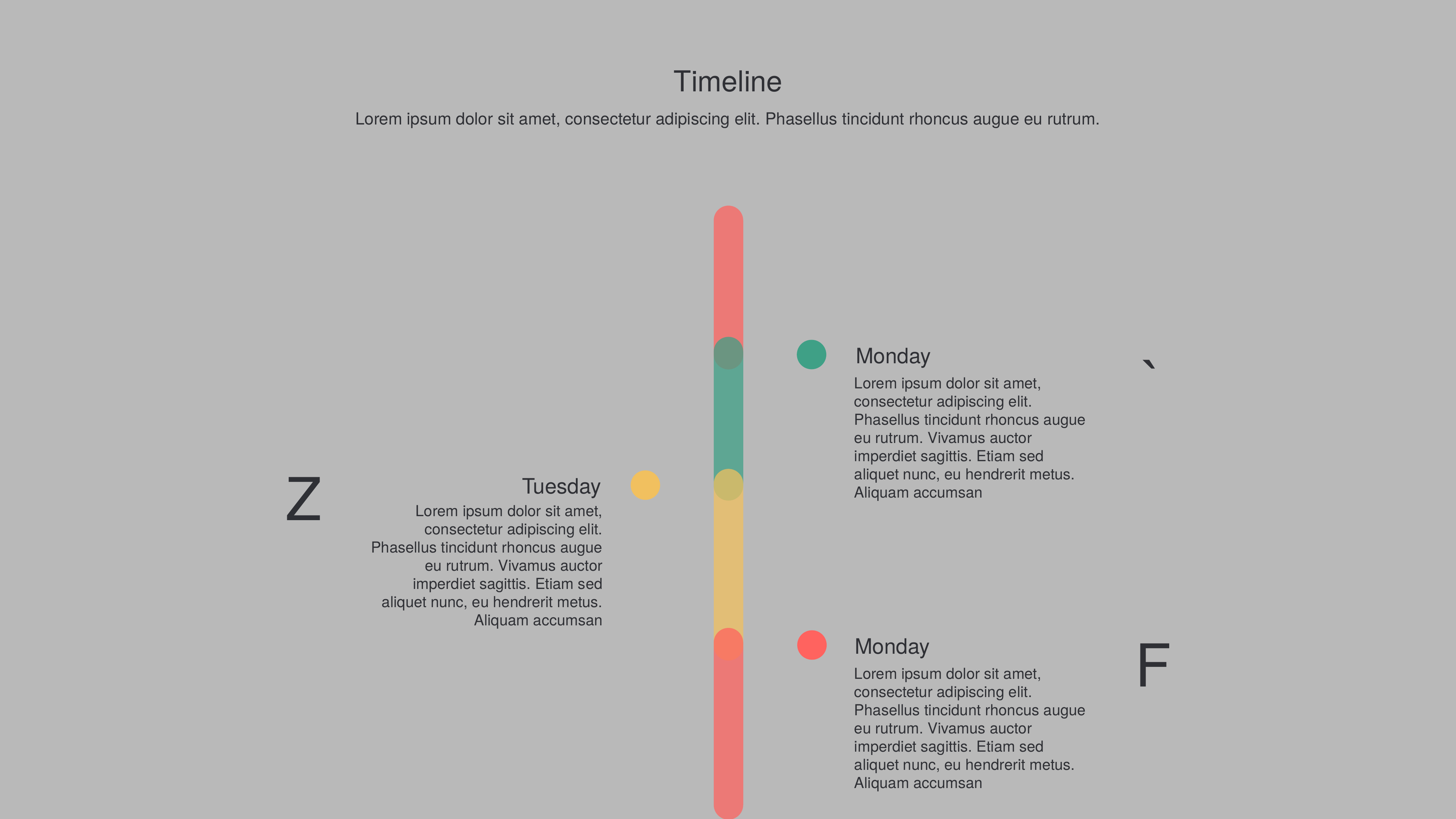

Timeline
Lorem ipsum dolor sit amet, consectetur adipiscing elit. Phasellus tincidunt rhoncus augue eu rutrum.

Monday

`
Lorem ipsum dolor sit amet, consectetur adipiscing elit. Phasellus tincidunt rhoncus augue eu rutrum. Vivamus auctor imperdiet sagittis. Etiam sed aliquet nunc, eu hendrerit metus. Aliquam accumsan
Z
Tuesday

Lorem ipsum dolor sit amet, consectetur adipiscing elit. Phasellus tincidunt rhoncus augue eu rutrum. Vivamus auctor imperdiet sagittis. Etiam sed aliquet nunc, eu hendrerit metus. Aliquam accumsan
F
Monday

Lorem ipsum dolor sit amet, consectetur adipiscing elit. Phasellus tincidunt rhoncus augue eu rutrum. Vivamus auctor imperdiet sagittis. Etiam sed aliquet nunc, eu hendrerit metus. Aliquam accumsan